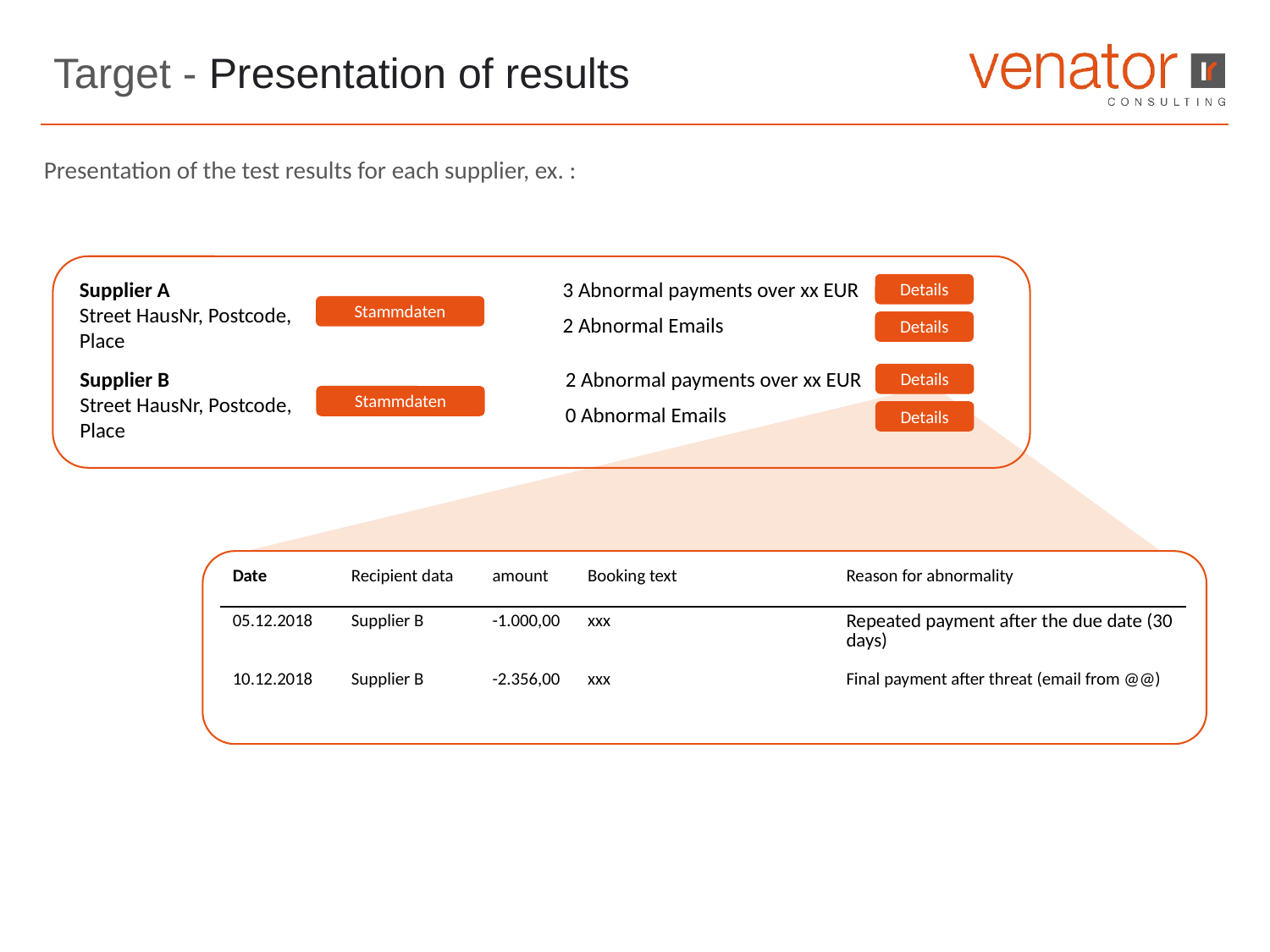

Target - Presentation of results
Presentation of the test results for each supplier, ex. :

Supplier A
Street HausNr, Postcode,
Place

3 Abnormal payments over xx EUR
2 Abnormal Emails
Details

Stammdaten

Details

Supplier B
Street HausNr, Postcode,
Place

2 Abnormal payments over xx EUR
0 Abnormal Emails
Details

Stammdaten

Details

| Date | Recipient data | amount | Booking text | Reason for abnormality |
| --- | --- | --- | --- | --- |
| 05.12.2018 | Supplier B | -1.000,00 | xxx | Repeated payment after the due date (30 days) |
| 10.12.2018 | Supplier B | -2.356,00 | xxx | Final payment after threat (email from @@) |